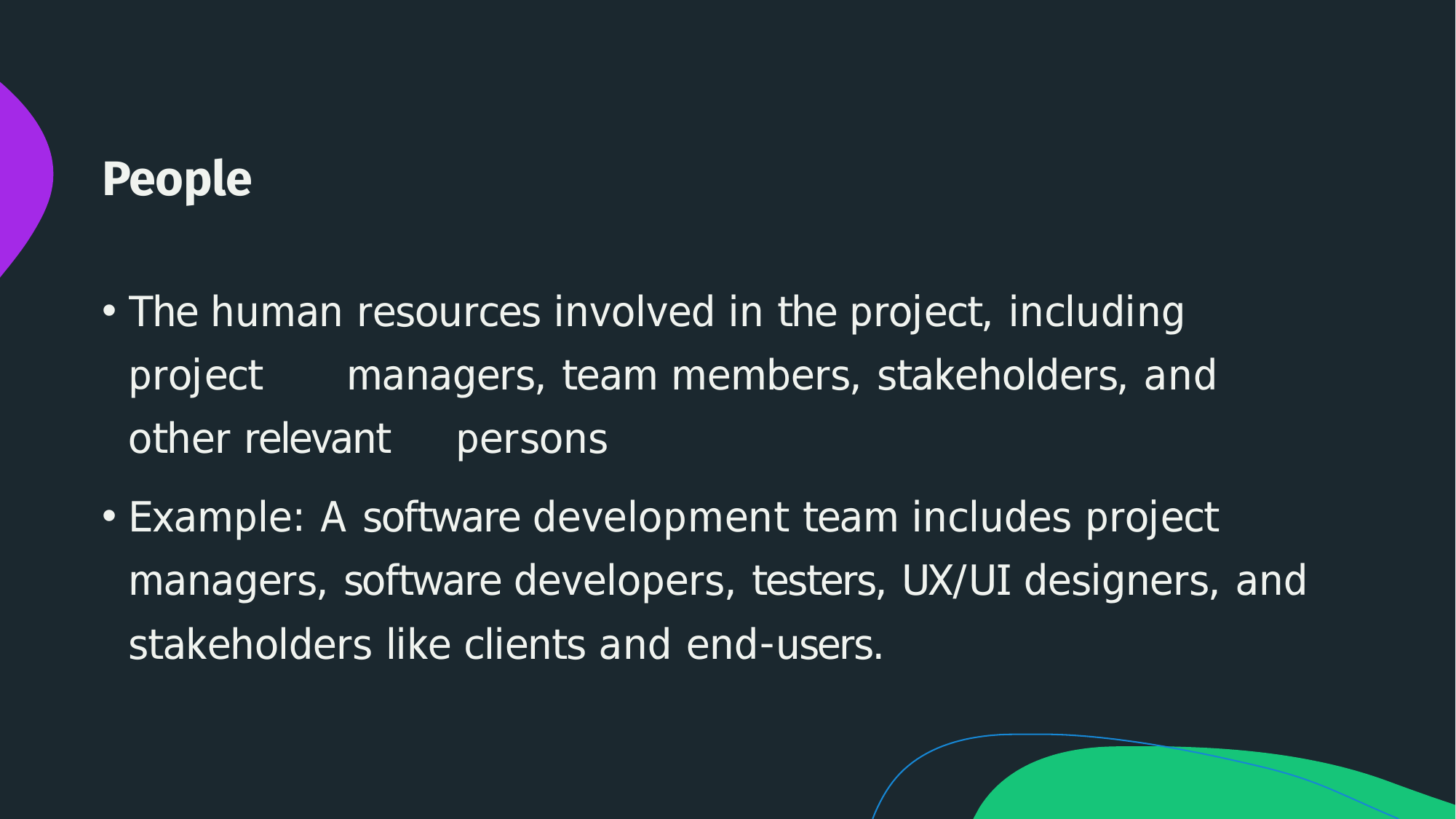

# People
The human resources involved in the project, including project 	managers, team members, stakeholders, and other relevant 	persons
Example: A software development team includes project managers, software developers, testers, UX/UI designers, and stakeholders like clients and end-users.